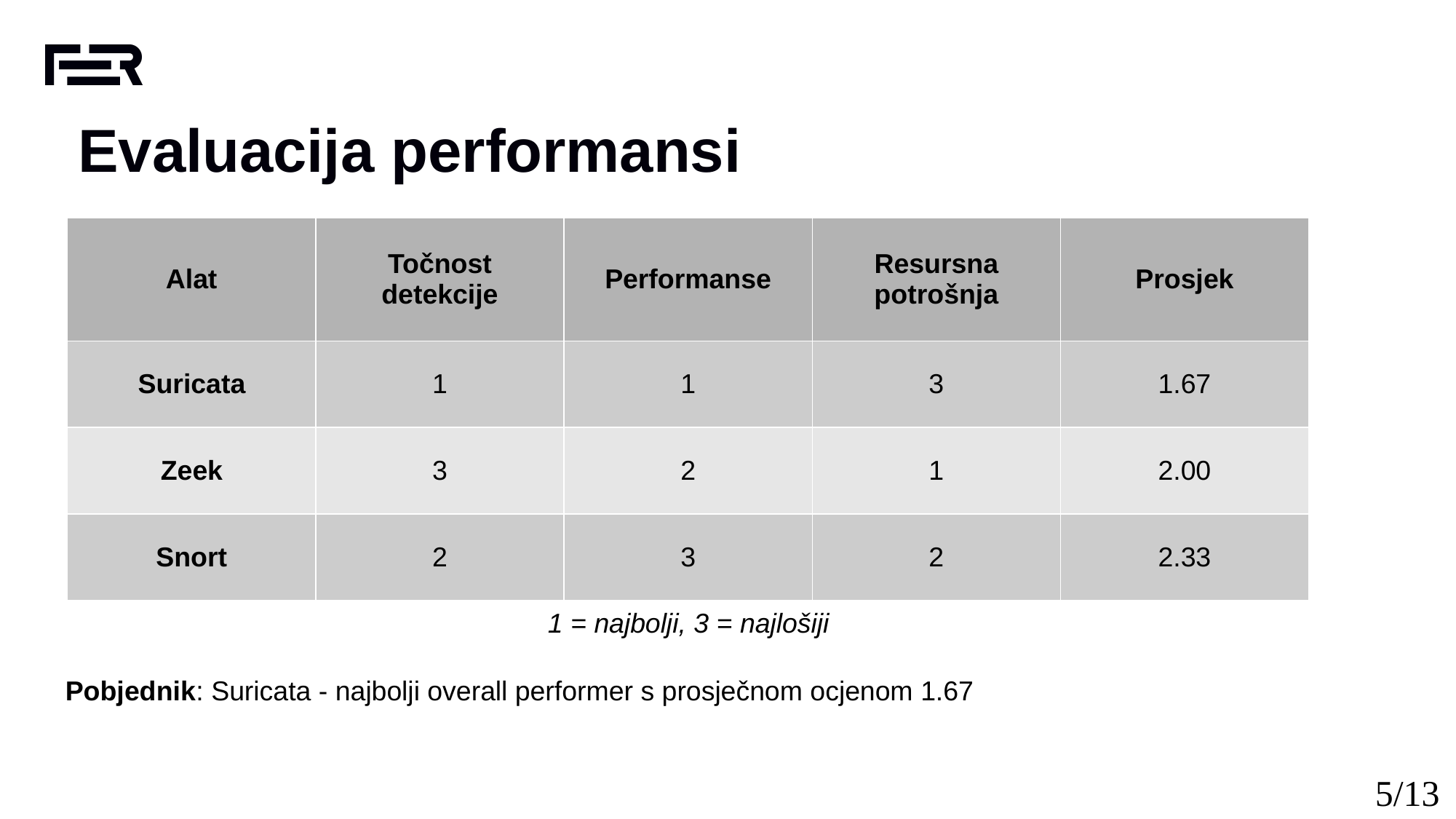

Evaluacija performansi
| Alat | Točnost detekcije | Performanse | Resursna potrošnja | Prosjek |
| --- | --- | --- | --- | --- |
| Suricata | 1 | 1 | 3 | 1.67 |
| Zeek | 3 | 2 | 1 | 2.00 |
| Snort | 2 | 3 | 2 | 2.33 |
1 = najbolji, 3 = najlošiji
Pobjednik: Suricata - najbolji overall performer s prosječnom ocjenom 1.67
5/13